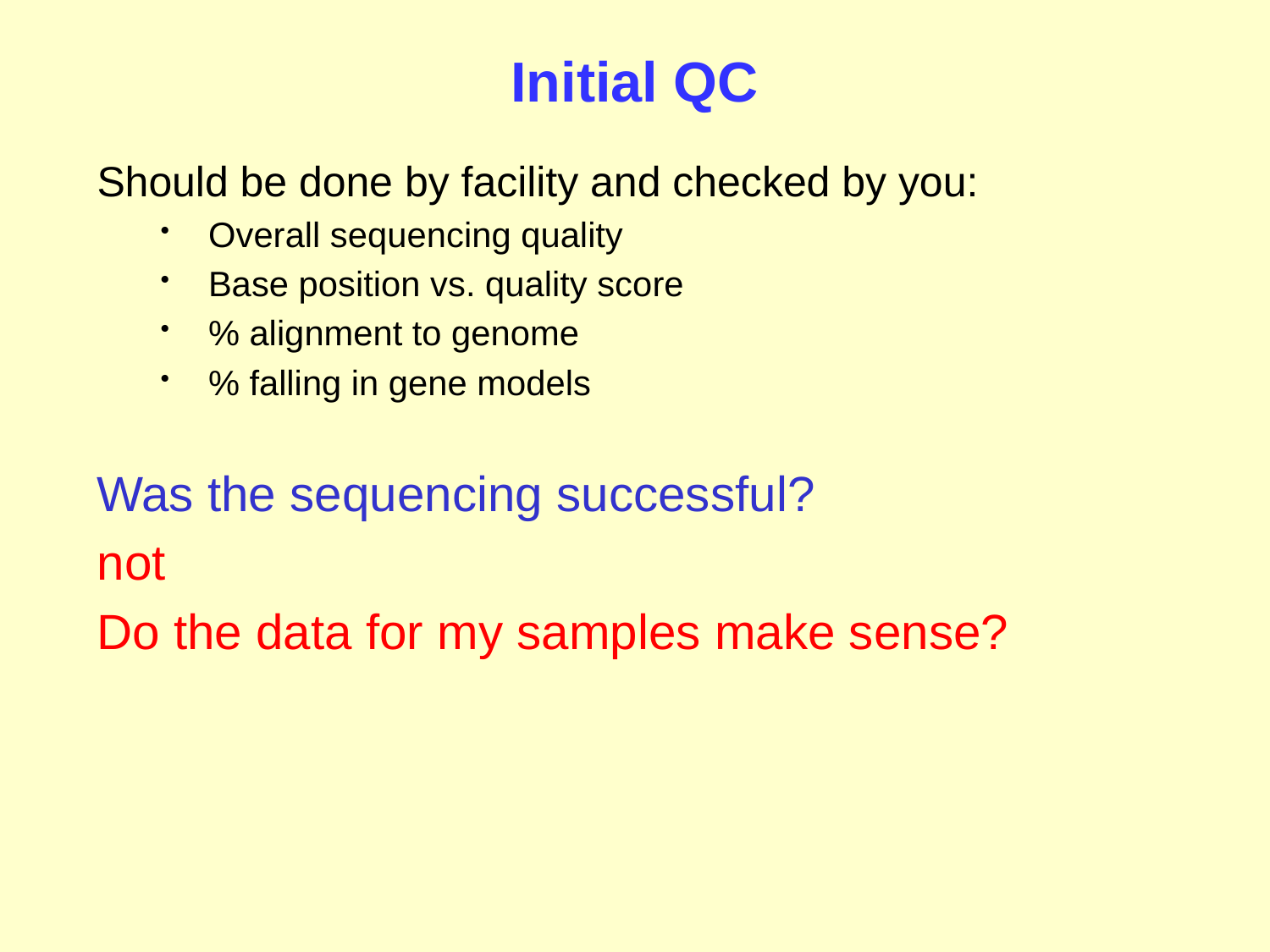

# Initial QC
Should be done by facility and checked by you:
Overall sequencing quality
Base position vs. quality score
% alignment to genome
% falling in gene models

Was the sequencing successful?
not
Do the data for my samples make sense?